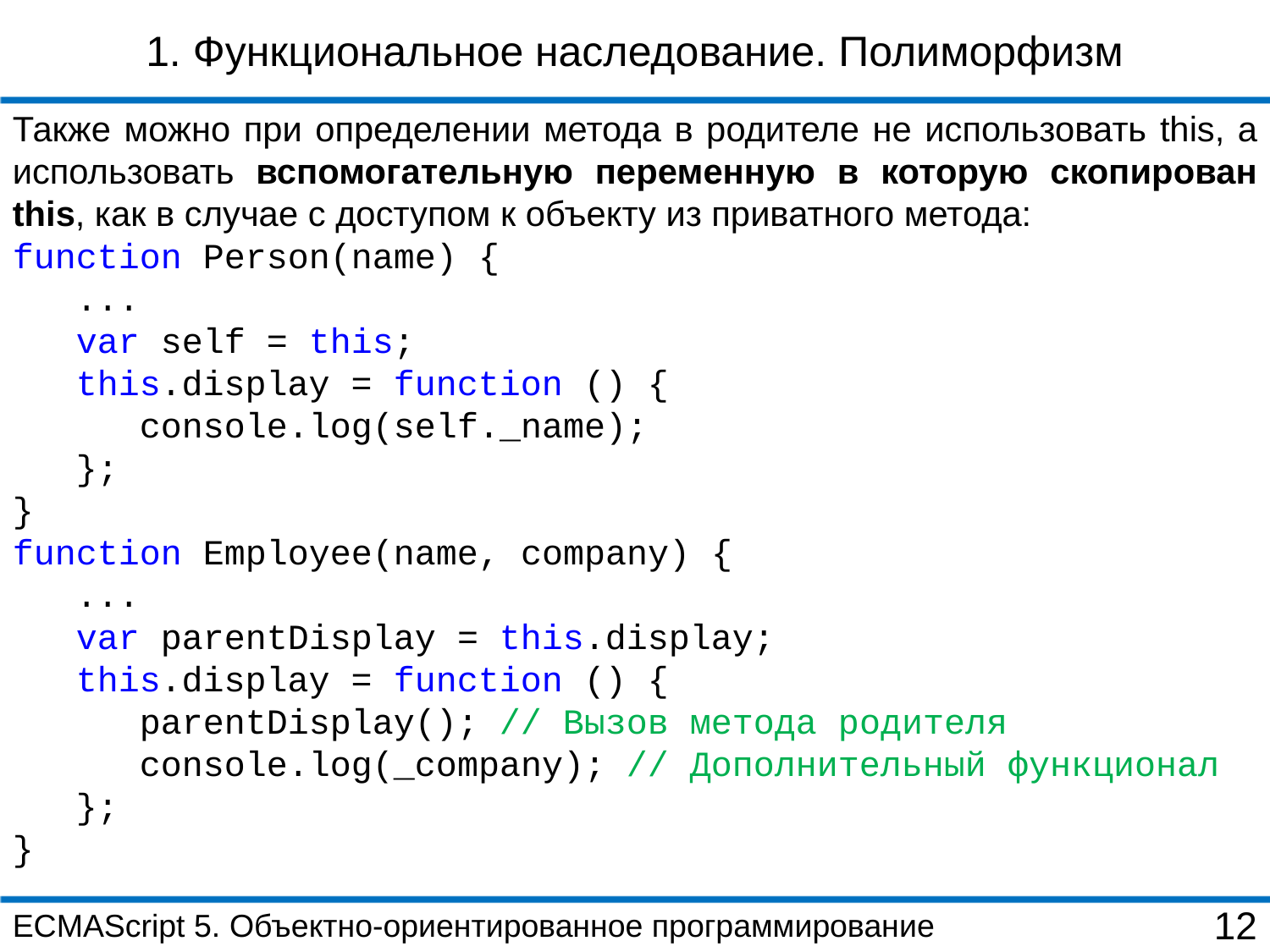

1. Функциональное наследование. Полиморфизм
Также можно при определении метода в родителе не использовать this, а использовать вспомогательную переменную в которую скопирован this, как в случае с доступом к объекту из приватного метода:
function Person(name) {
   ...
   var self = this;
   this.display = function () {
      console.log(self._name);
   };
}
function Employee(name, company) {
   ...
   var parentDisplay = this.display;
   this.display = function () {
      parentDisplay(); // Вызов метода родителя
      console.log(_company); // Дополнительный функционал
   };
}
ECMAScript 5. Объектно-ориентированное программирование
12